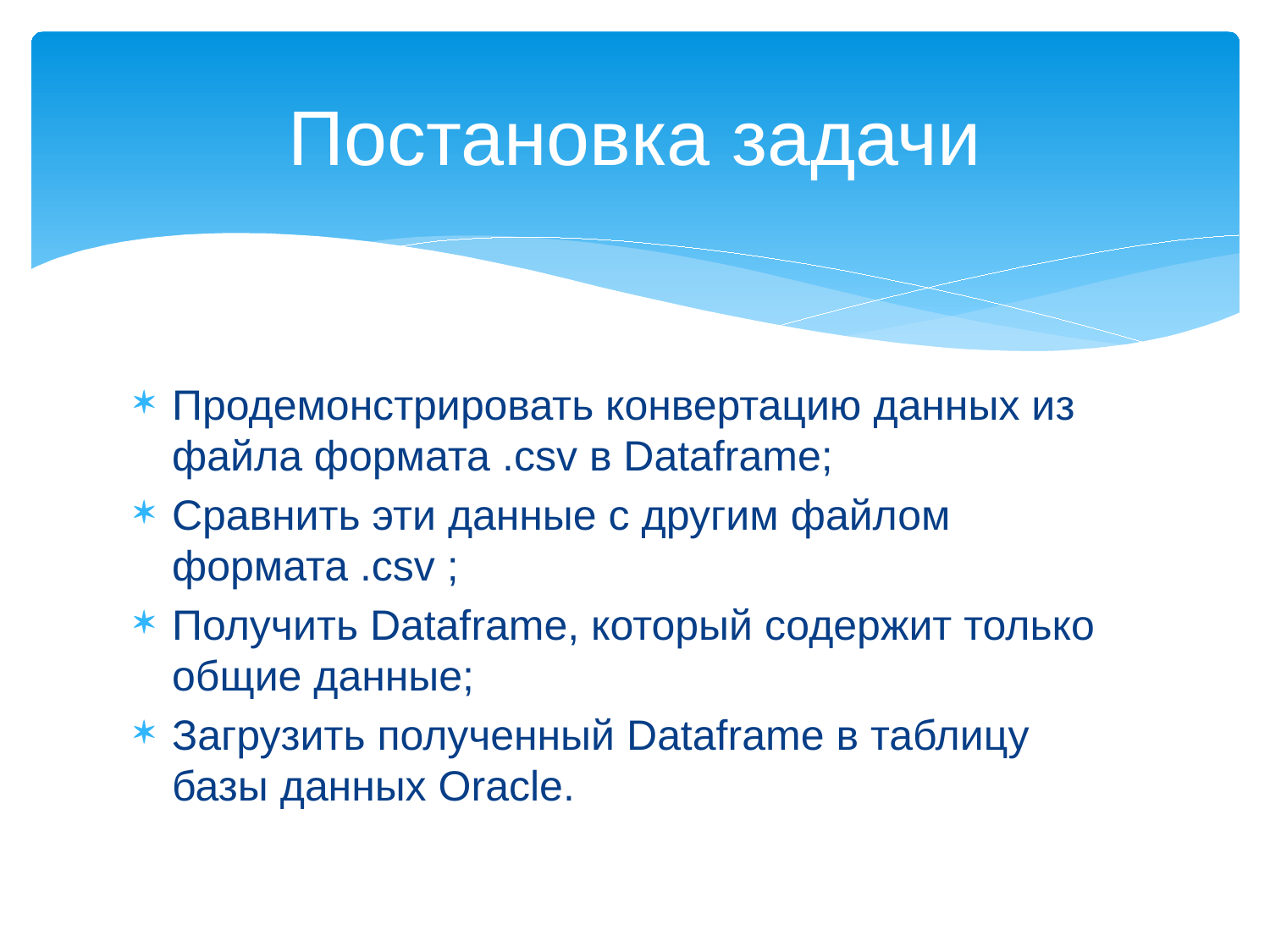

# Постановка задачи
Продемонстрировать конвертацию данных из файла формата .csv в Dataframe;
Сравнить эти данные с другим файлом формата .csv ;
Получить Dataframe, который содержит только общие данные;
Загрузить полученный Dataframe в таблицу базы данных Oracle.